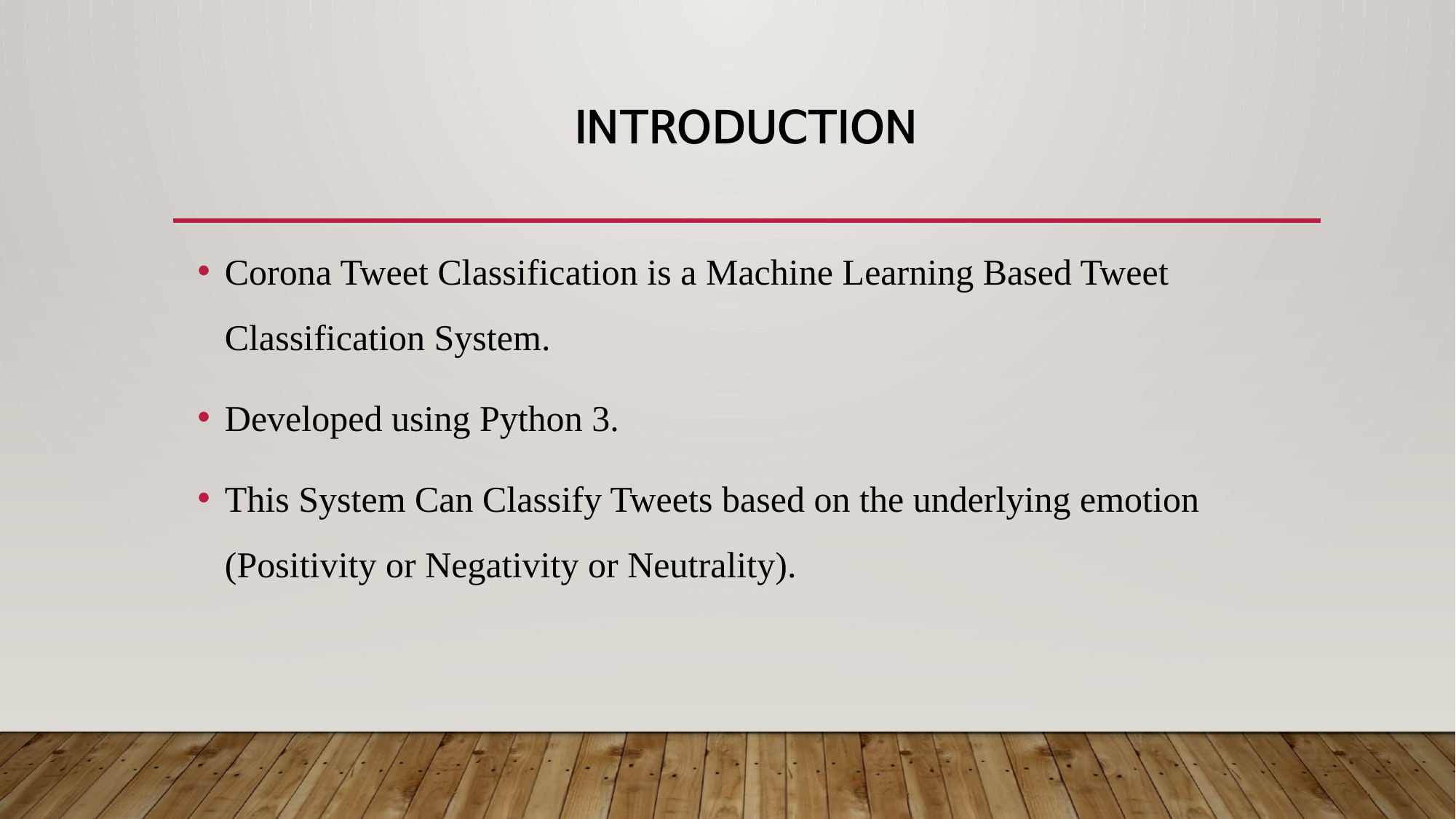

# Introduction
Corona Tweet Classification is a Machine Learning Based Tweet Classification System.
Developed using Python 3.
This System Can Classify Tweets based on the underlying emotion (Positivity or Negativity or Neutrality).